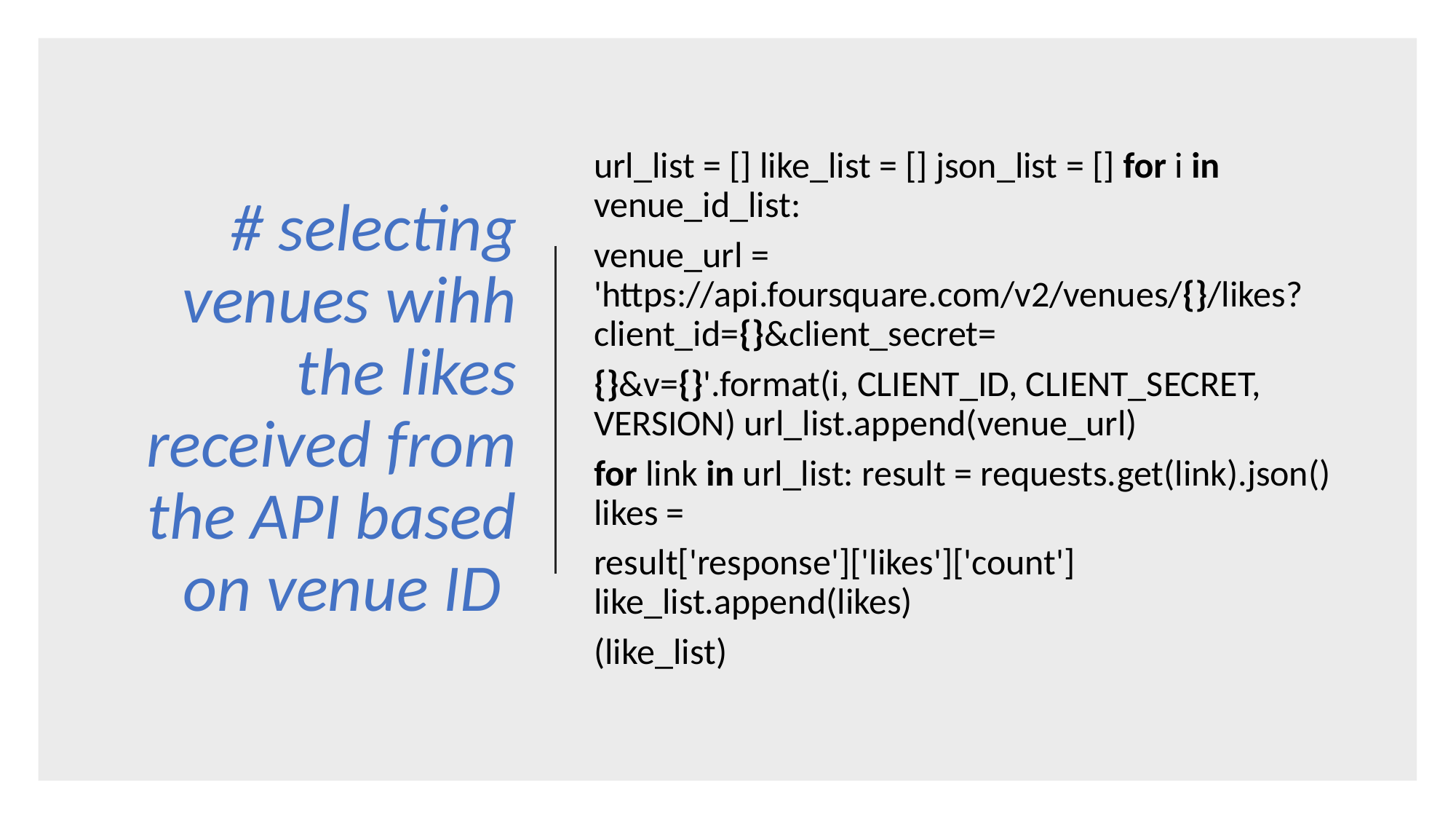

# # selecting venues wihh the likes received from the API based on venue ID
url_list = [] like_list = [] json_list = [] for i in venue_id_list:
venue_url = 'https://api.foursquare.com/v2/venues/{}/likes?client_id={}&client_secret=
{}&v={}'.format(i, CLIENT_ID, CLIENT_SECRET, VERSION) url_list.append(venue_url)
for link in url_list: result = requests.get(link).json() likes =
result['response']['likes']['count'] like_list.append(likes)
(like_list)